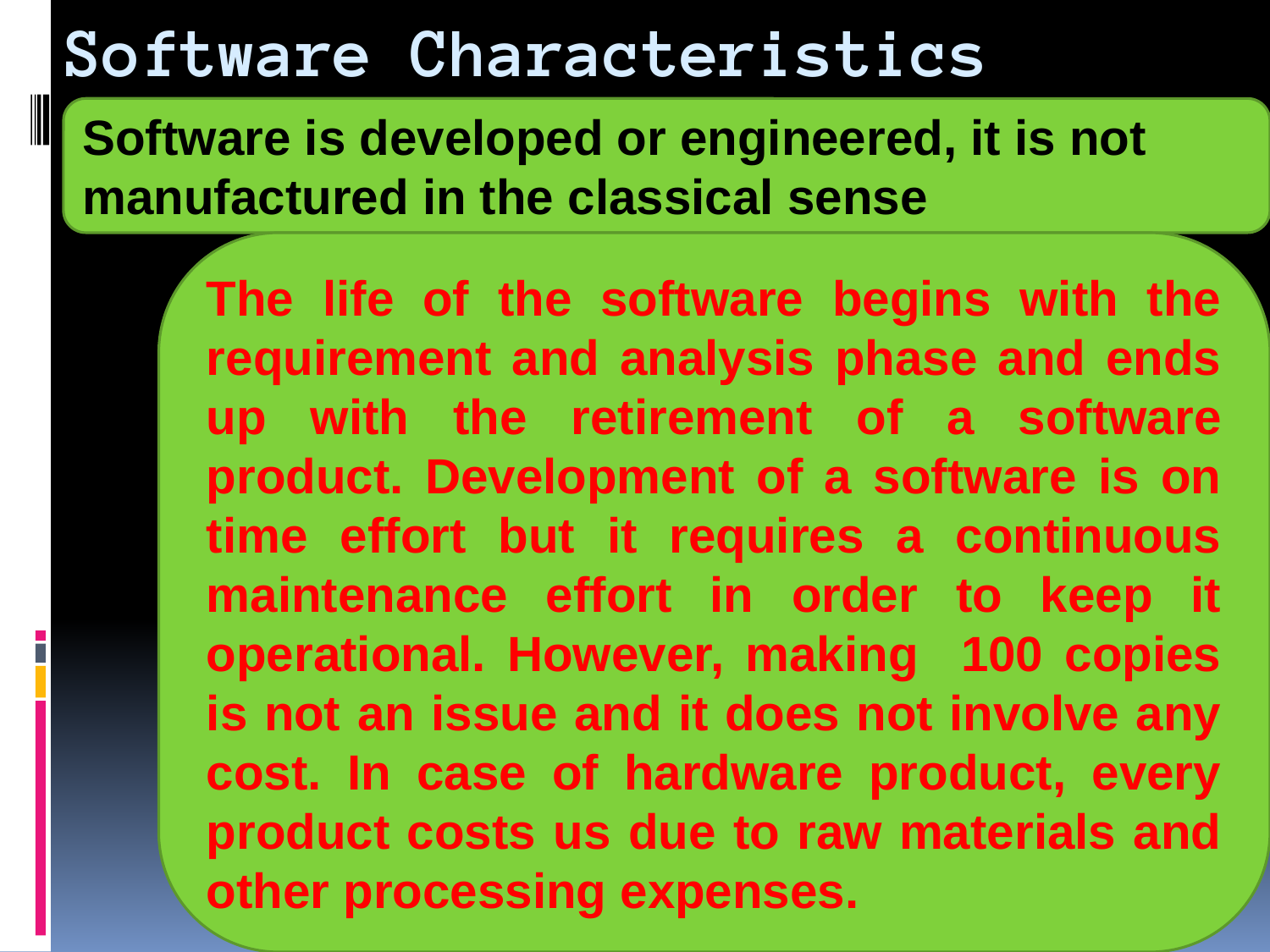

# Software Characteristics
Software is developed or engineered, it is not manufactured in the classical sense
The life of the software begins with the requirement and analysis phase and ends up with the retirement of a software product. Development of a software is on time effort but it requires a continuous maintenance effort in order to keep it operational. However, making  100 copies is not an issue and it does not involve any cost. In case of hardware product, every product costs us due to raw materials and other processing expenses.